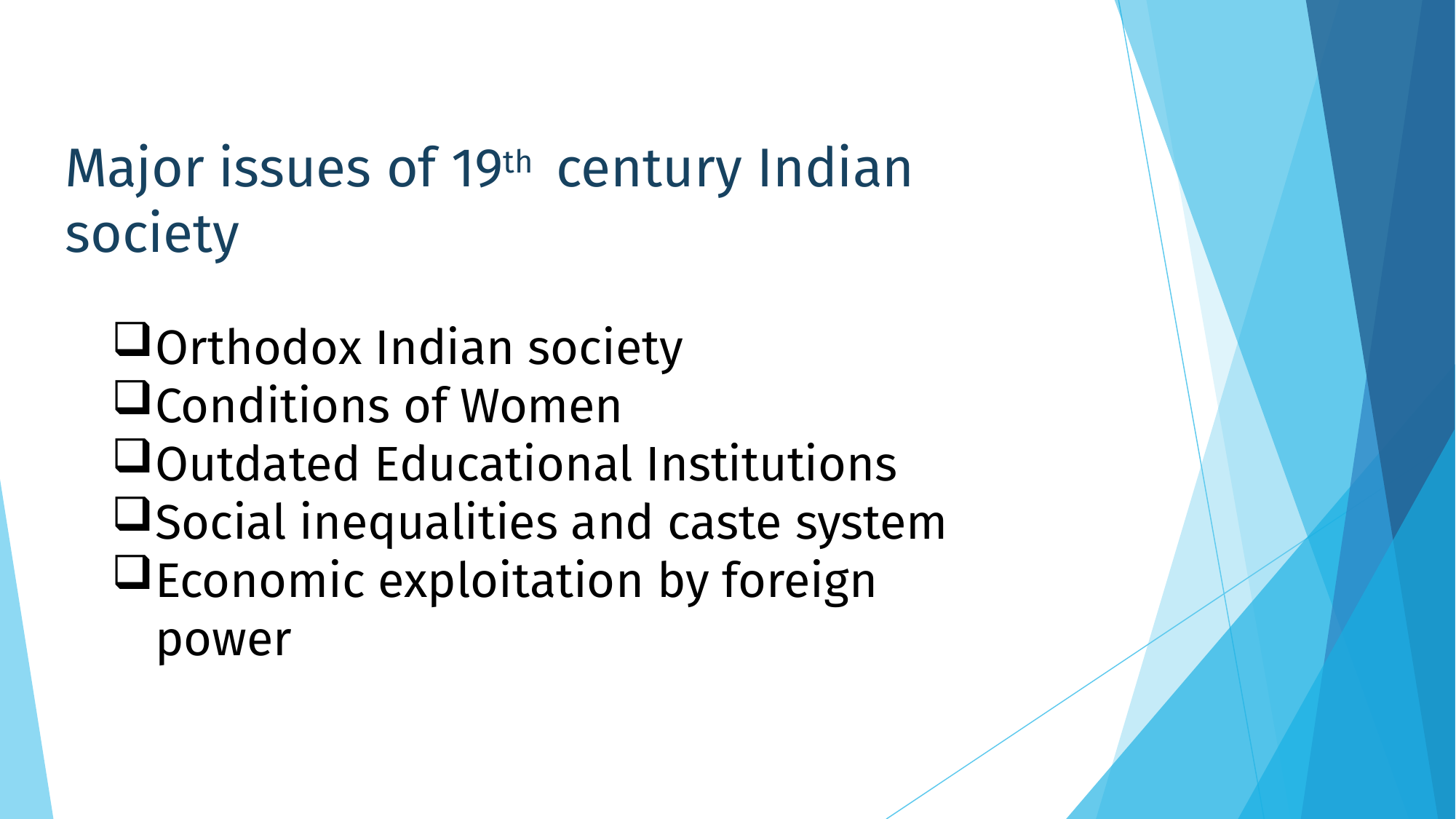

# Major issues of 19th	century Indian society
Orthodox Indian society
Conditions of Women
Outdated Educational Institutions
Social inequalities and caste system
Economic exploitation by foreign power